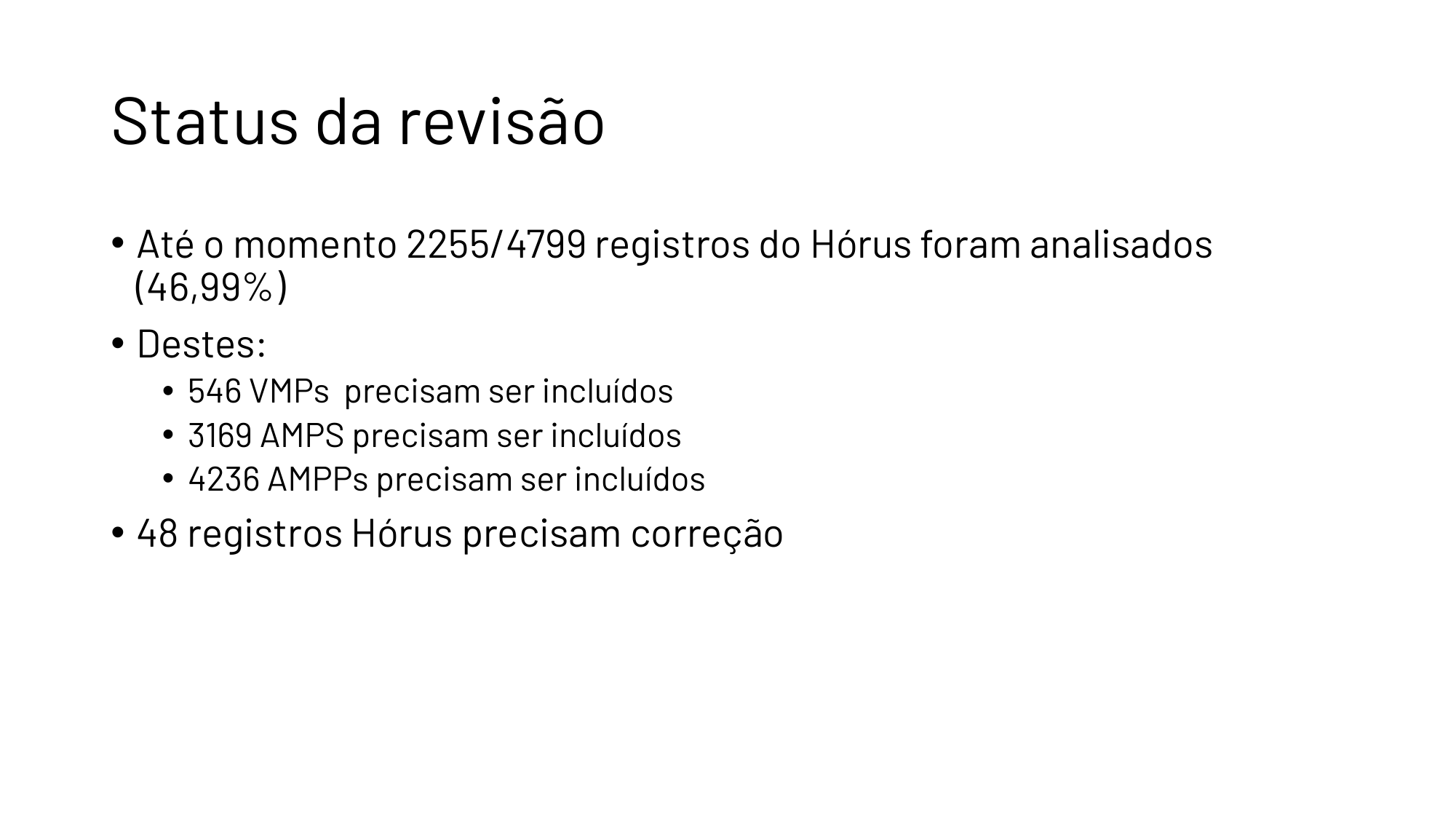

# Status da revisão
Até o momento 2255/4799 registros do Hórus foram analisados (46,99%)
Destes:
546 VMPs  precisam ser incluídos
3169 AMPS precisam ser incluídos
4236 AMPPs precisam ser incluídos
48 registros Hórus precisam correção